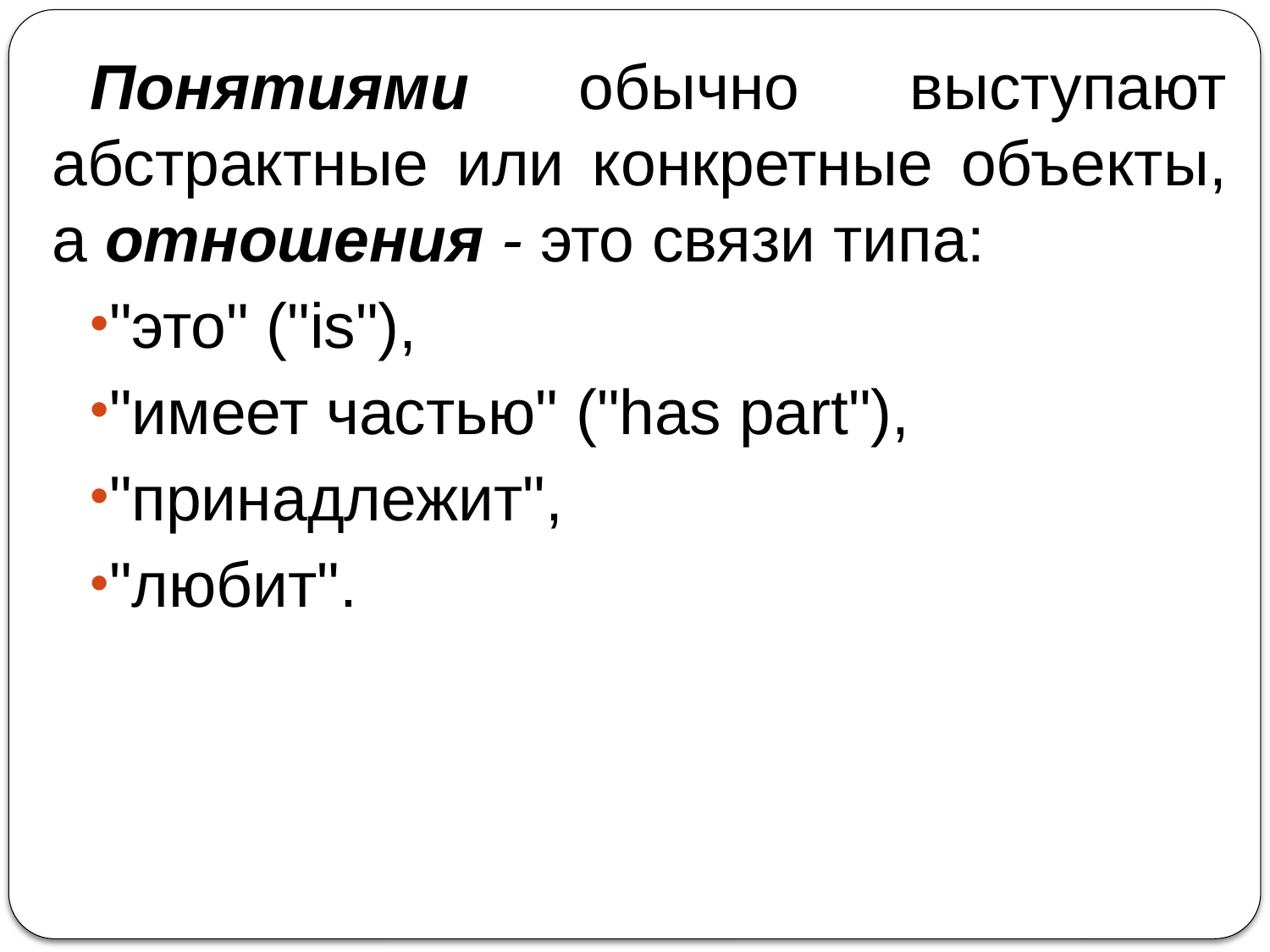

Понятиями обычно выступают абстрактные или конкретные объекты, а отношения - это связи типа:
"это" ("is"),
"имеет частью" ("has part"),
"принадлежит",
"любит".